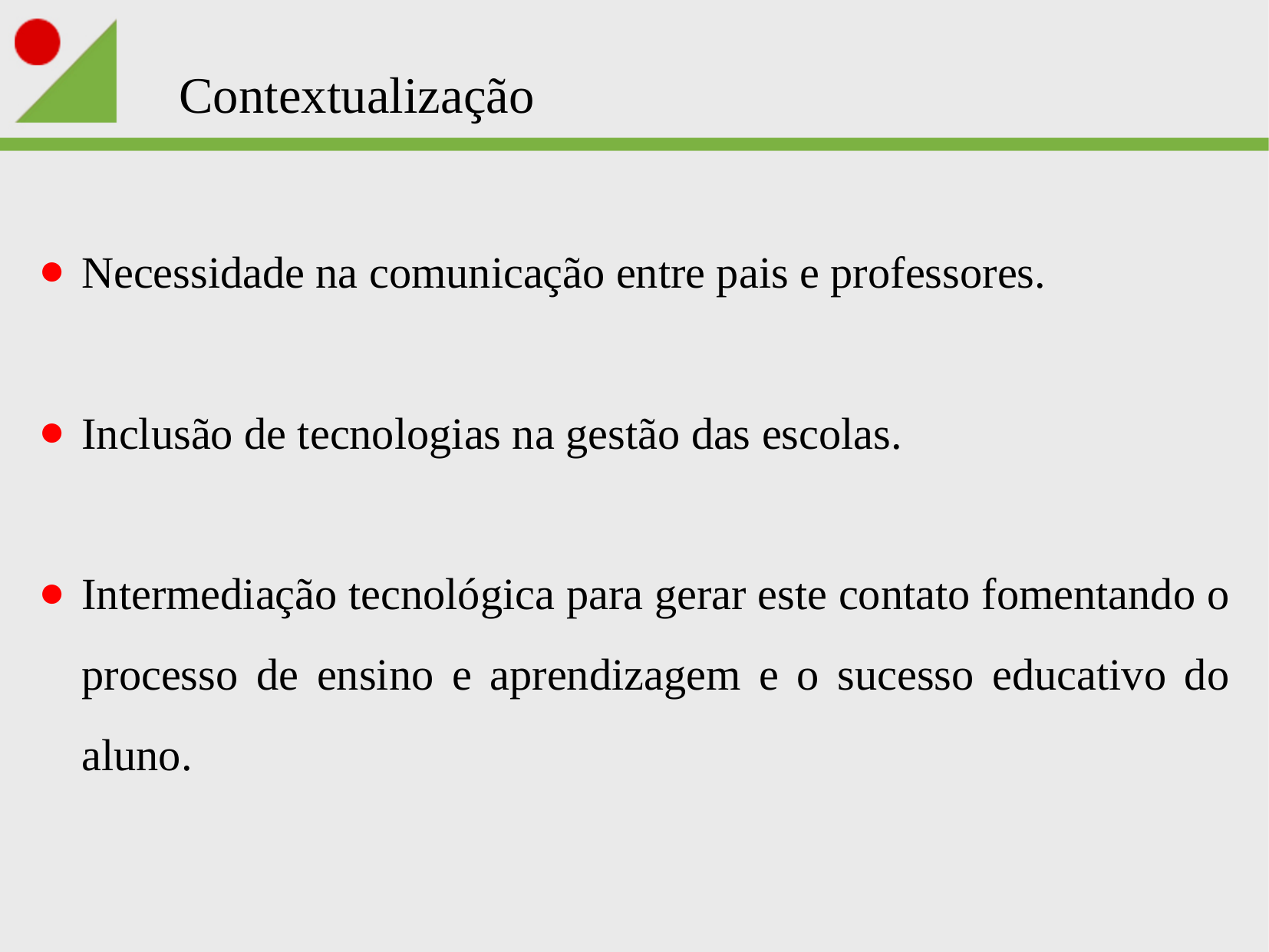

Contextualização

Necessidade na comunicação entre pais e professores.

Inclusão de tecnologias na gestão das escolas.

Intermediação tecnológica para gerar este contato fomentando o processo de ensino e aprendizagem e o sucesso educativo do aluno.